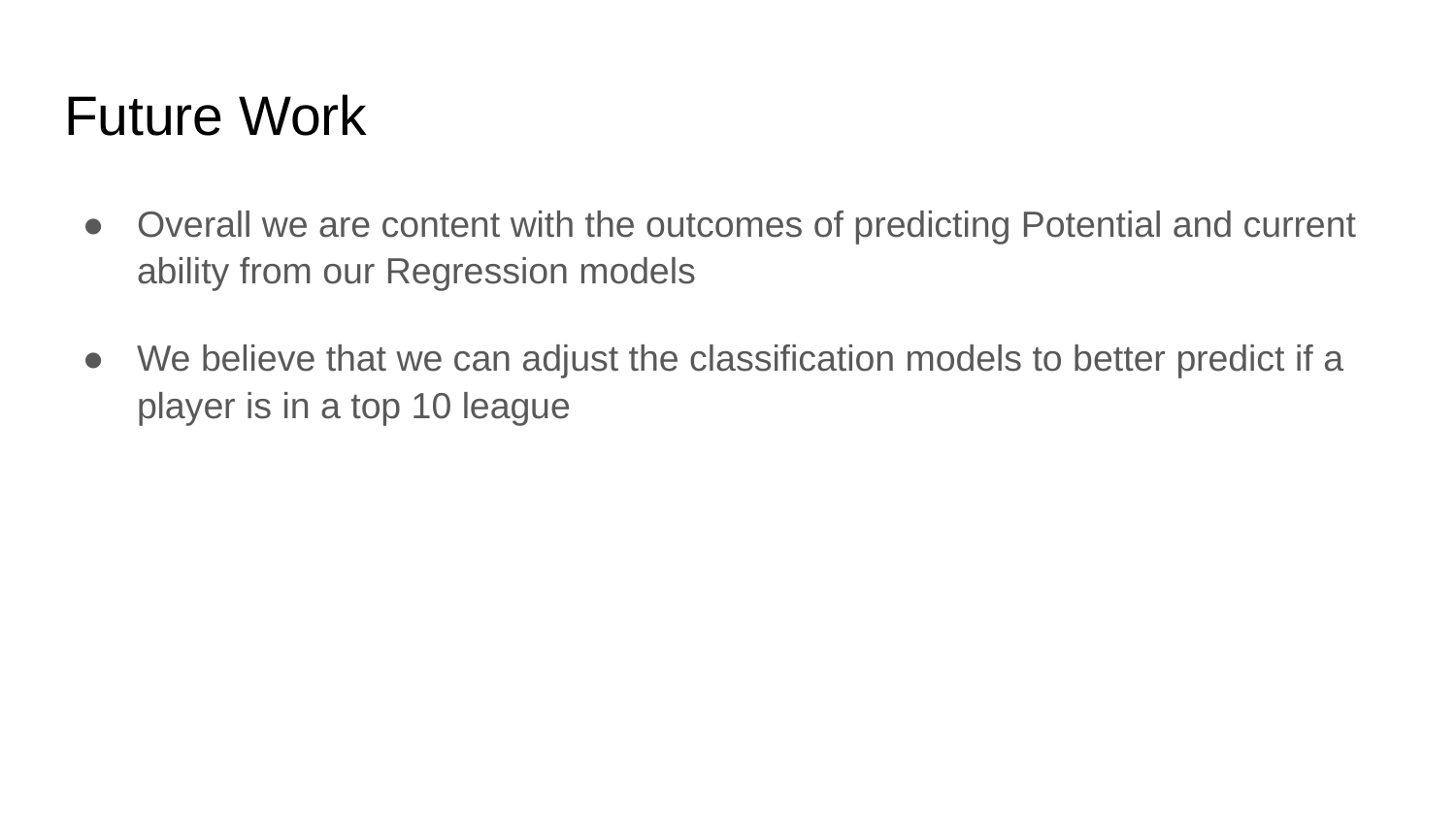

# Future Work
Overall we are content with the outcomes of predicting Potential and current ability from our Regression models
We believe that we can adjust the classification models to better predict if a player is in a top 10 league